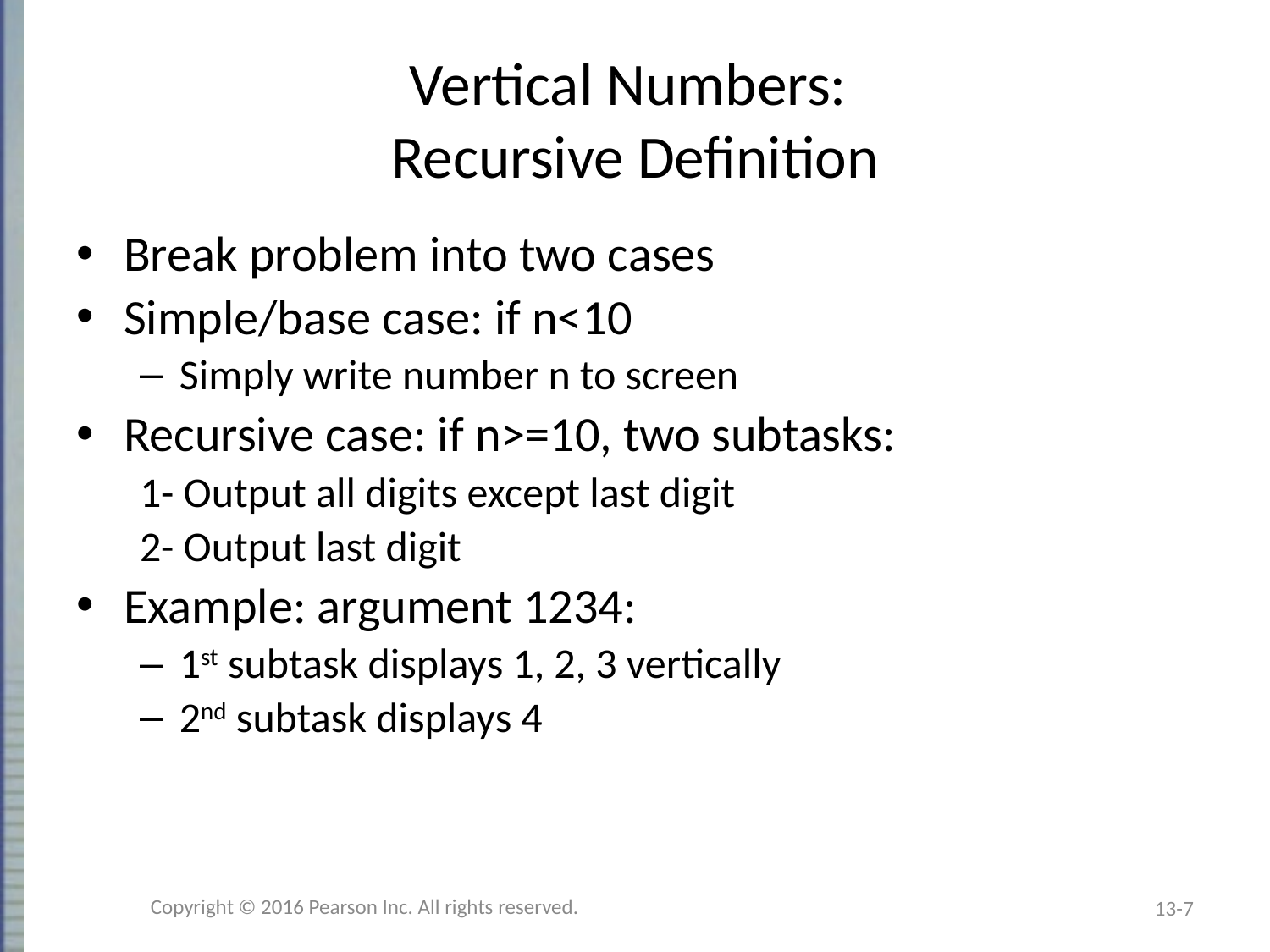

# Vertical Numbers: Recursive Definition
Break problem into two cases
Simple/base case: if n<10
Simply write number n to screen
Recursive case: if n>=10, two subtasks:
1- Output all digits except last digit
2- Output last digit
Example: argument 1234:
1st subtask displays 1, 2, 3 vertically
2nd subtask displays 4
Copyright © 2016 Pearson Inc. All rights reserved.
13-7